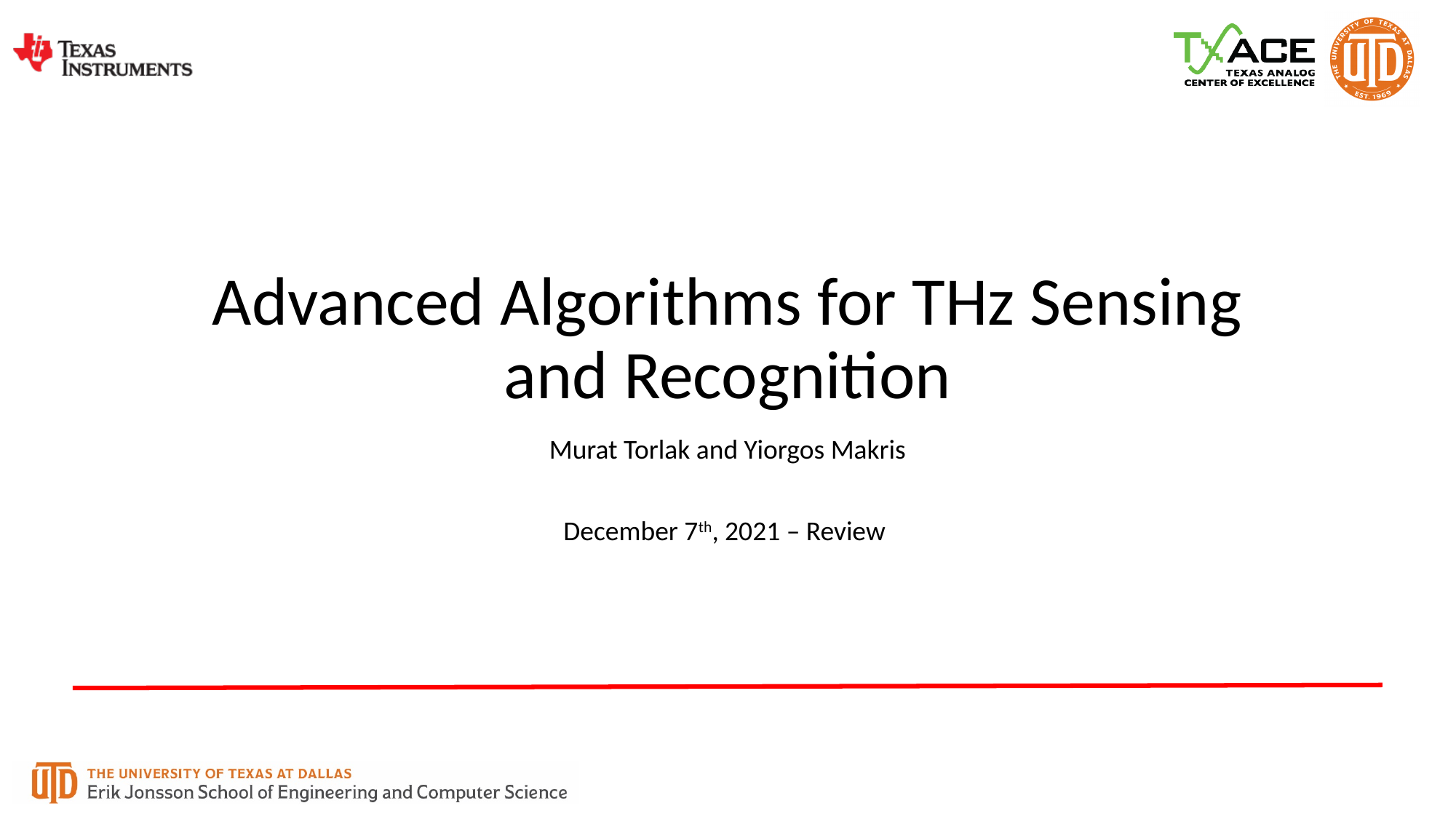

# Advanced Algorithms for THz Sensing and Recognition
Murat Torlak and Yiorgos Makris

December 7th, 2021 – Review